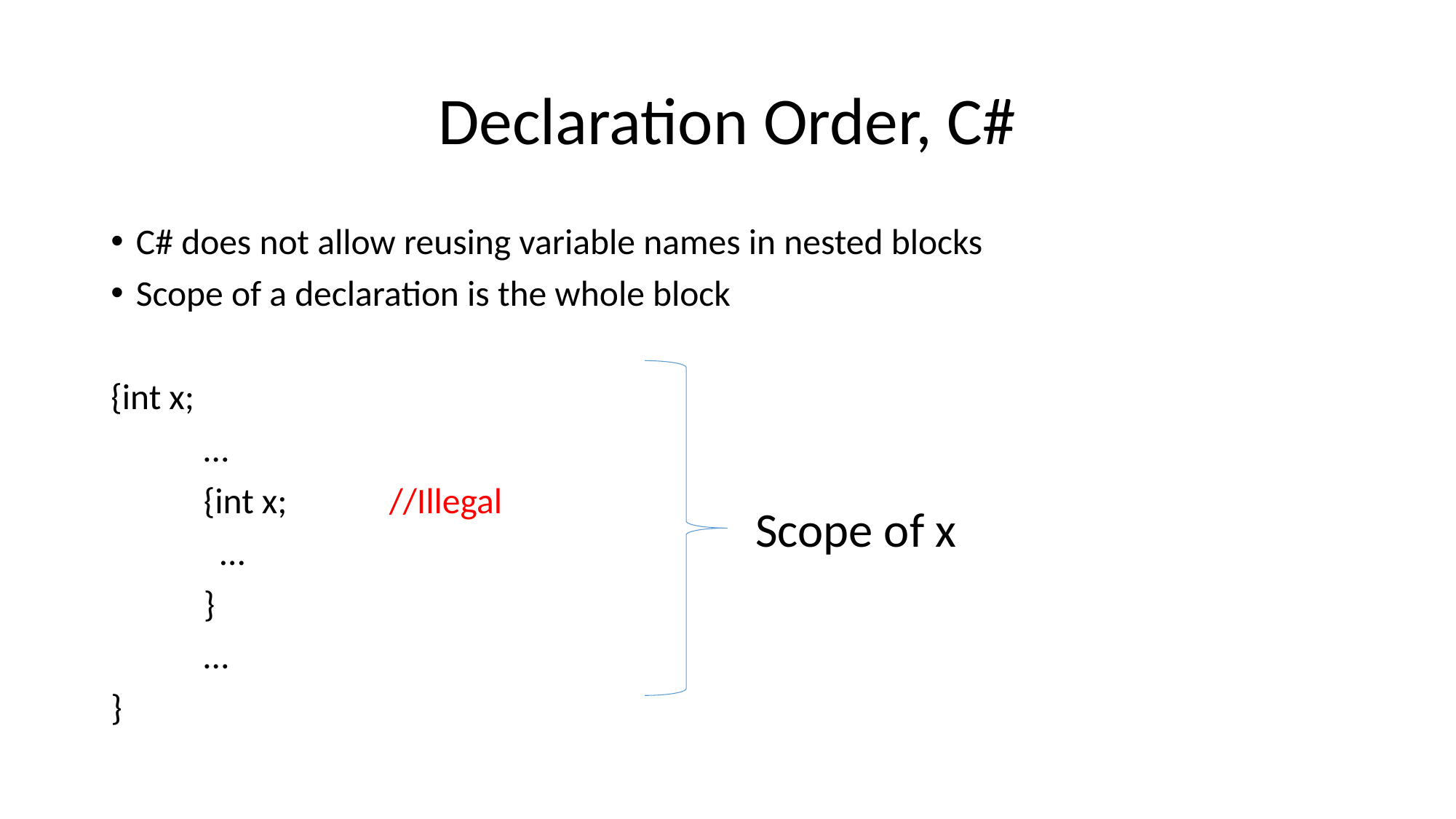

# Declaration Order, C#
C# does not allow reusing variable names in nested blocks
Scope of a declaration is the whole block

{int x;
	…
	{int x;		//Illegal
	  …
	}
	…
}

Scope of x